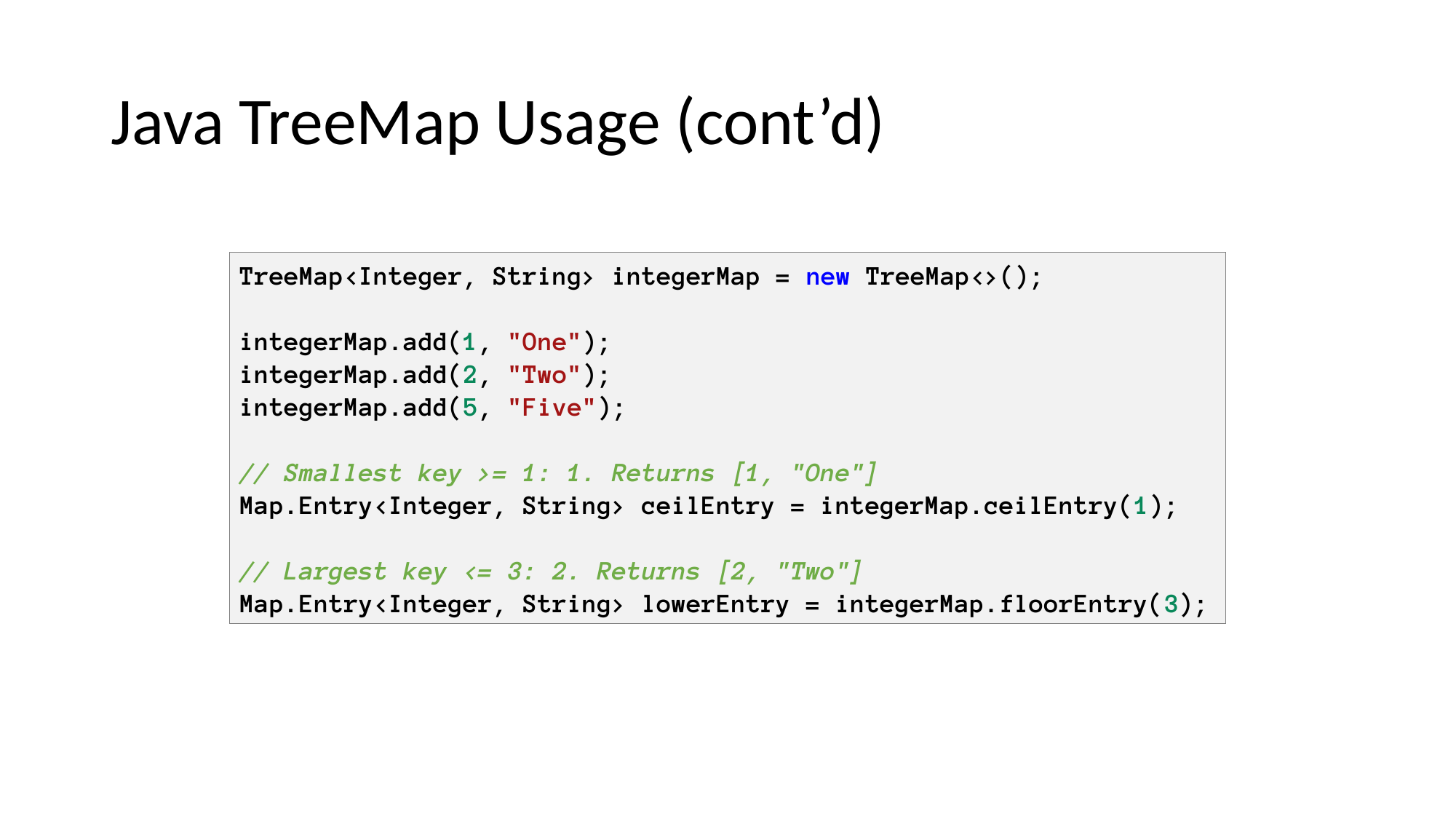

# Java TreeMap Usage (cont’d)
TreeMap<Integer, String> integerMap = new TreeMap<>();
integerMap.add(1, "One");
integerMap.add(2, "Two");
integerMap.add(5, "Five");
// Smallest key >= 1: 1. Returns [1, "One"]
Map.Entry<Integer, String> ceilEntry = integerMap.ceilEntry(1);
// Largest key <= 3: 2. Returns [2, "Two"]
Map.Entry<Integer, String> lowerEntry = integerMap.floorEntry(3);